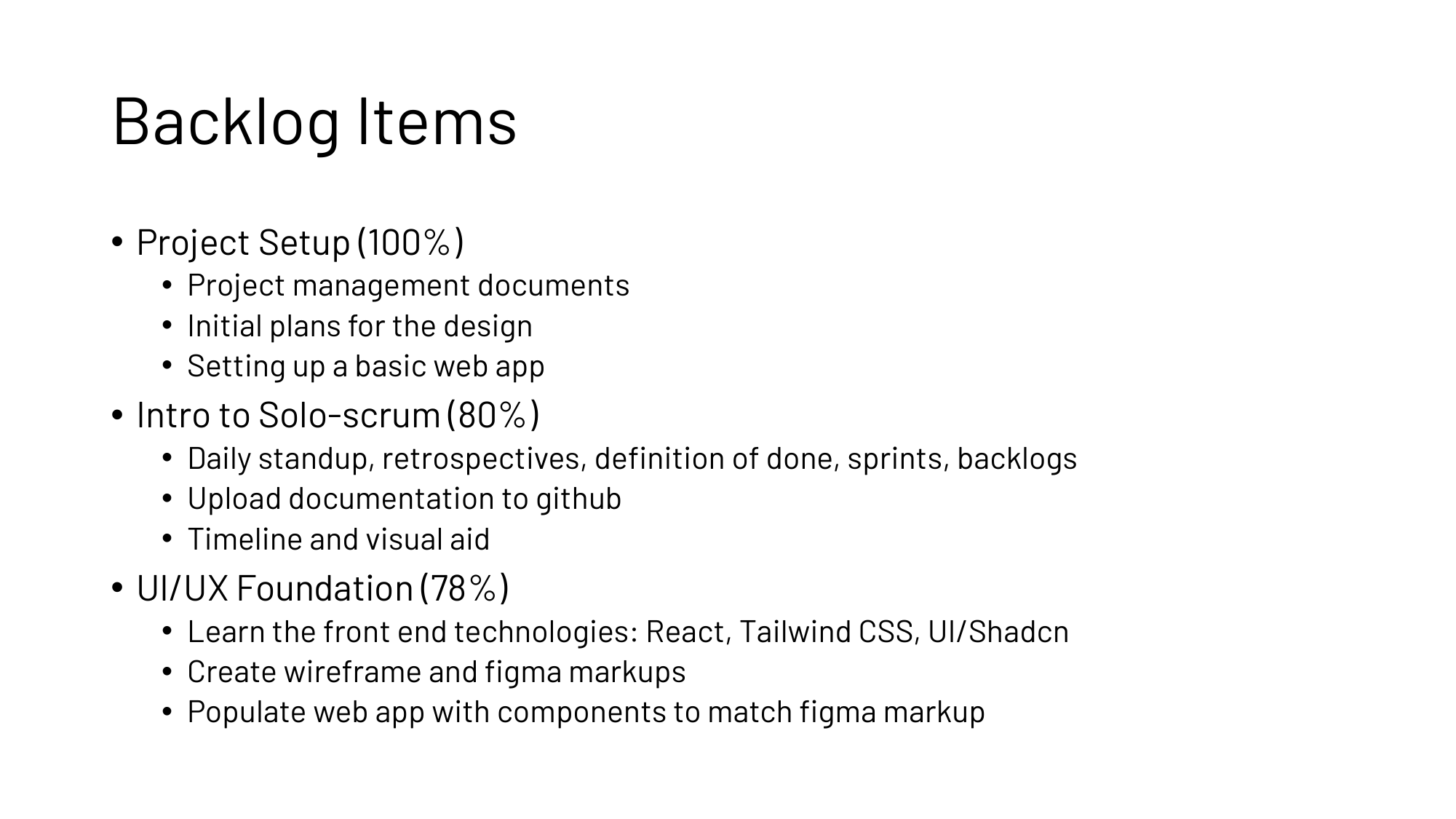

# Backlog Items
Project Setup (100%)
Project management documents
Initial plans for the design
Setting up a basic web app
Intro to Solo-scrum (80%)
Daily standup, retrospectives, definition of done, sprints, backlogs
Upload documentation to github
Timeline and visual aid
UI/UX Foundation (78%)
Learn the front end technologies: React, Tailwind CSS, UI/Shadcn
Create wireframe and figma markups
Populate web app with components to match figma markup